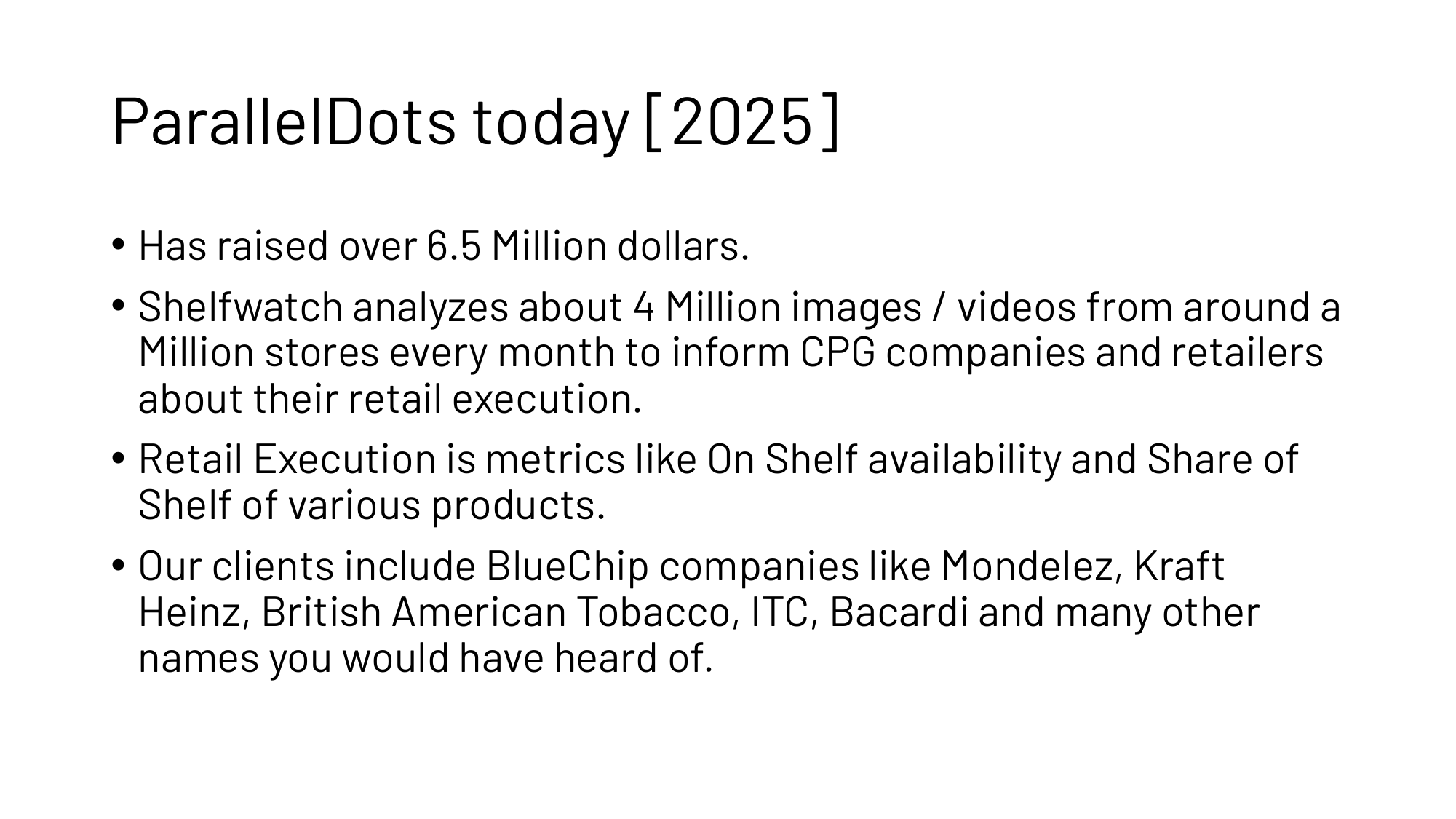

# ParallelDots today [2025]
Has raised over 6.5 Million dollars.
Shelfwatch analyzes about 4 Million images / videos from around a Million stores every month to inform CPG companies and retailers about their retail execution.
Retail Execution is metrics like On Shelf availability and Share of Shelf of various products.
Our clients include BlueChip companies like Mondelez, Kraft Heinz, British American Tobacco, ITC, Bacardi and many other names you would have heard of.